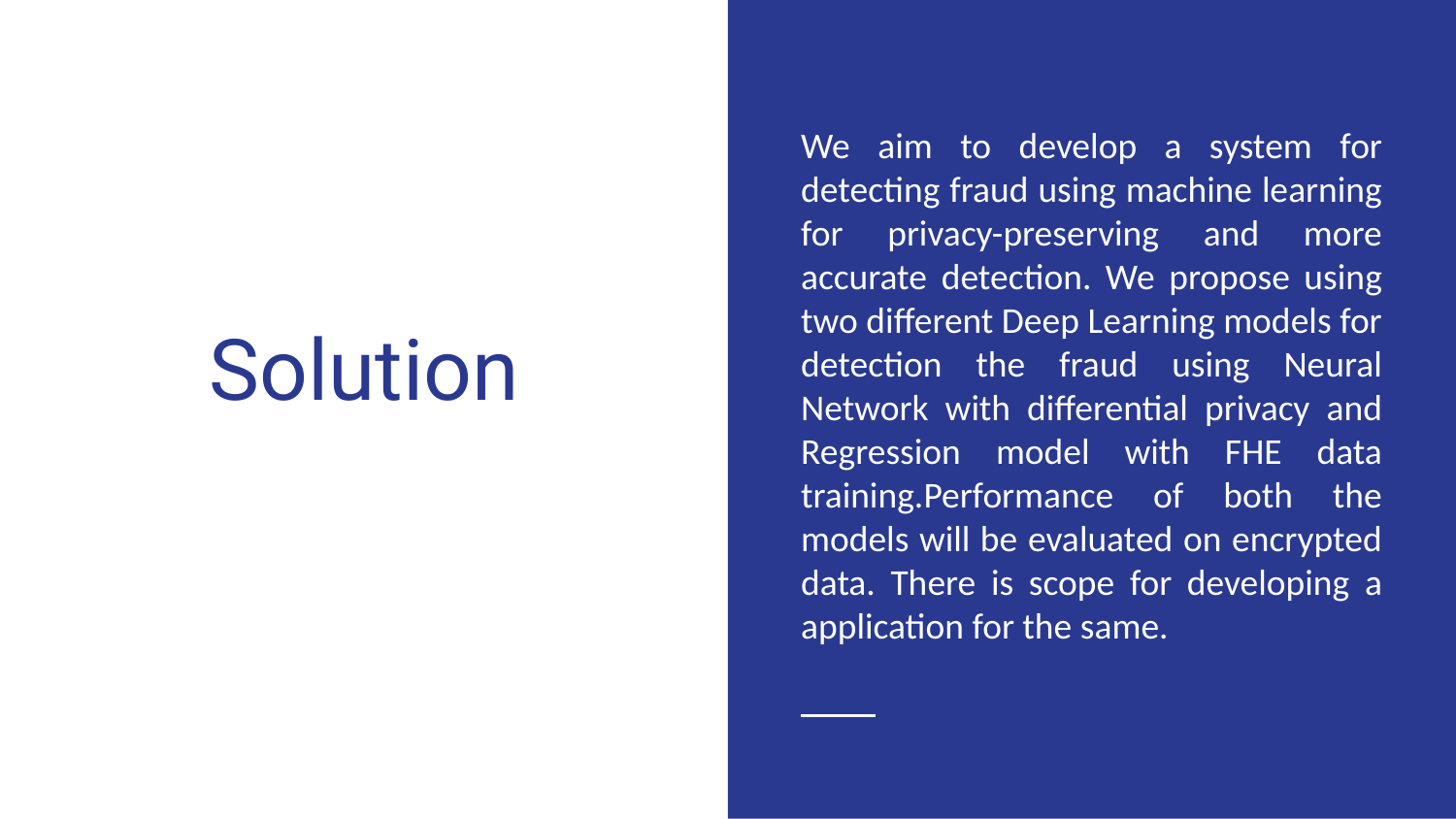

We aim to develop a system for detecting fraud using machine learning for privacy-preserving and more accurate detection. We propose using two different Deep Learning models for detection the fraud using Neural Network with differential privacy and Regression model with FHE data training.Performance of both the models will be evaluated on encrypted data. There is scope for developing a application for the same.

# Solution